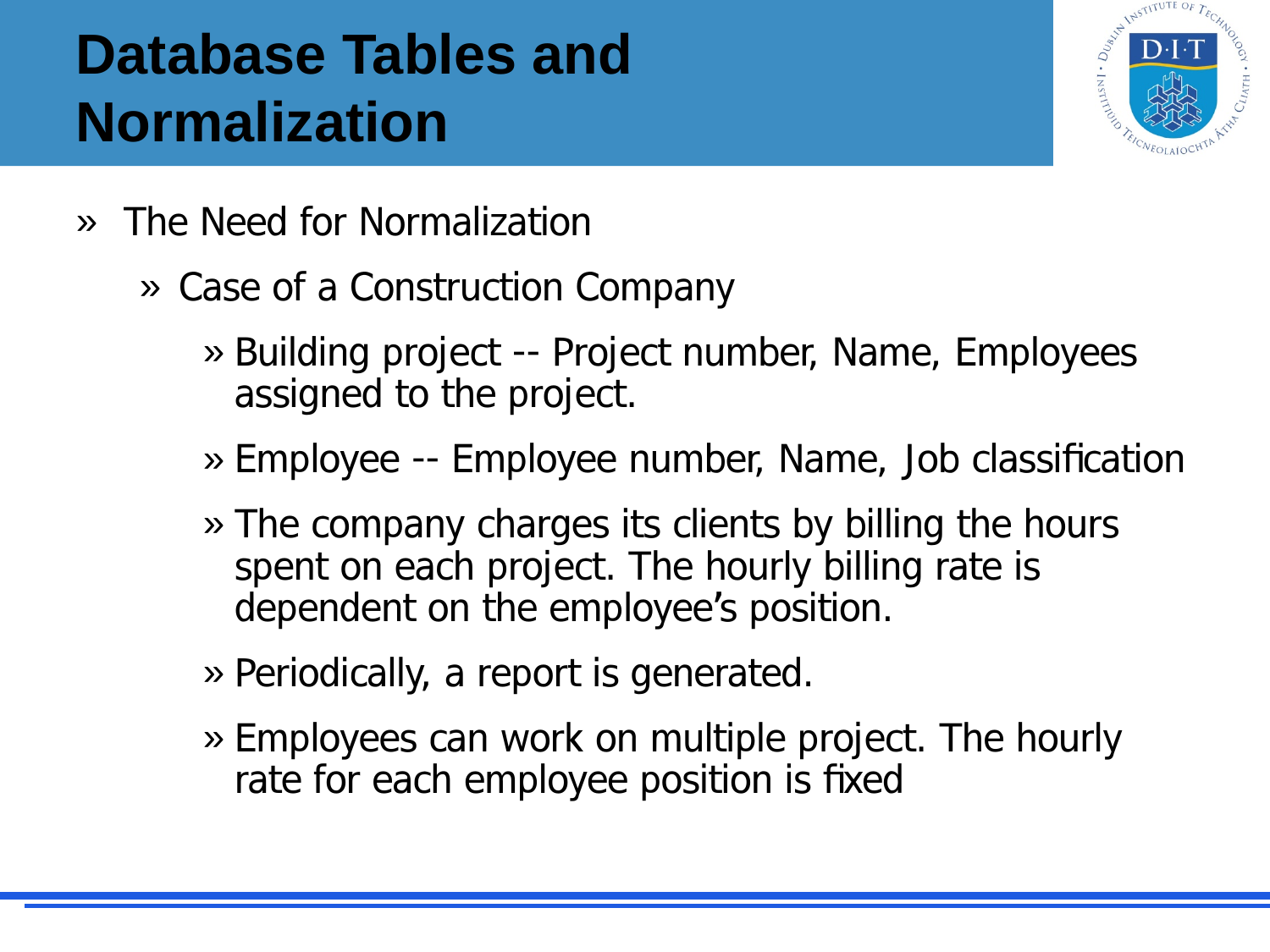

# Database Tables and Normalization
The Need for Normalization
Case of a Construction Company
Building project -- Project number, Name, Employees assigned to the project.
Employee -- Employee number, Name, Job classification
The company charges its clients by billing the hours spent on each project. The hourly billing rate is dependent on the employee’s position.
Periodically, a report is generated.
Employees can work on multiple project. The hourly rate for each employee position is fixed